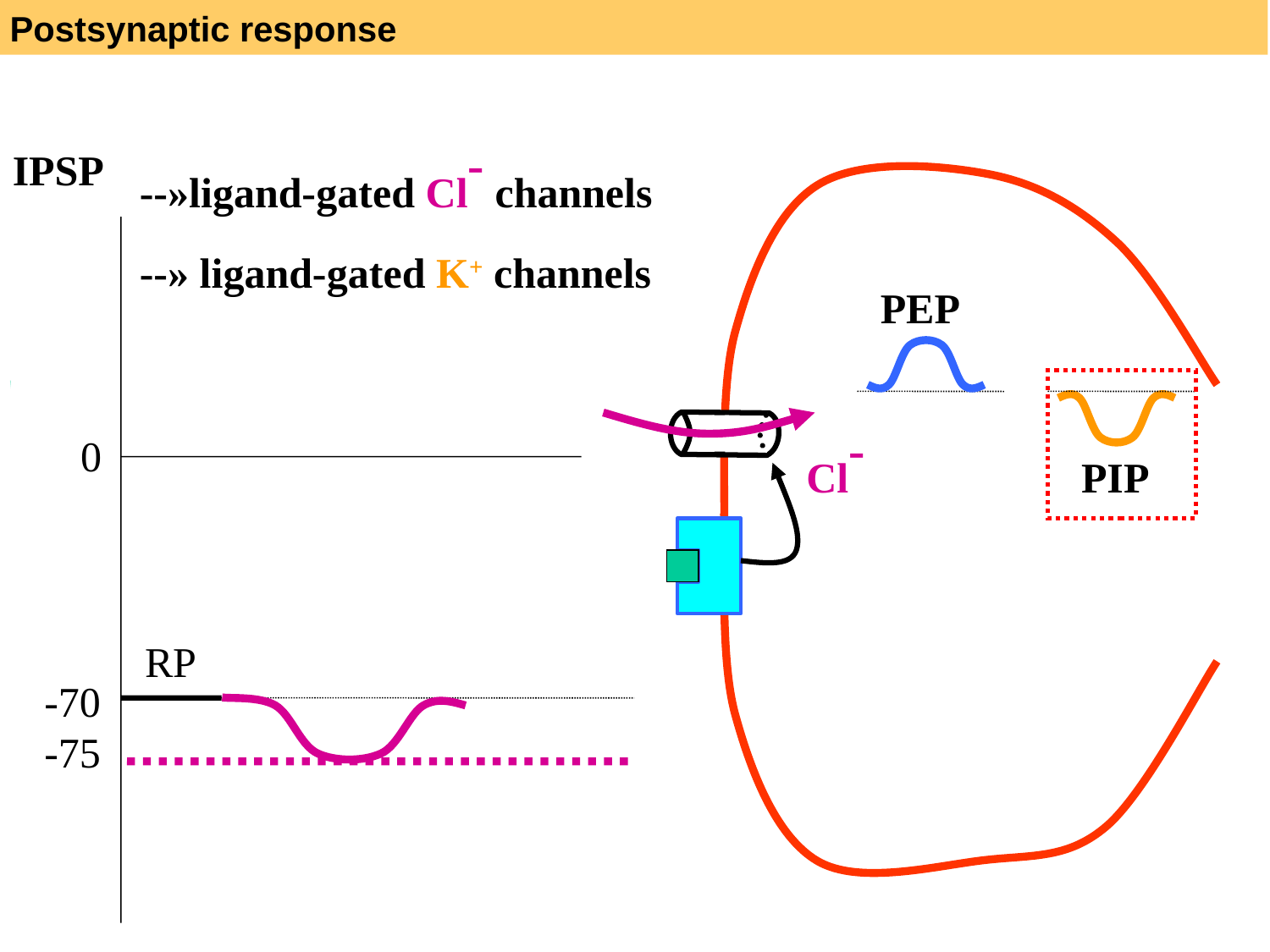

Postsynaptic response

Ca2+

--»ligand-gated Cl- channels
--» ligand-gated K+ channels
IPSP

0

RP
-70

PEP

PIP

Cl-

-75